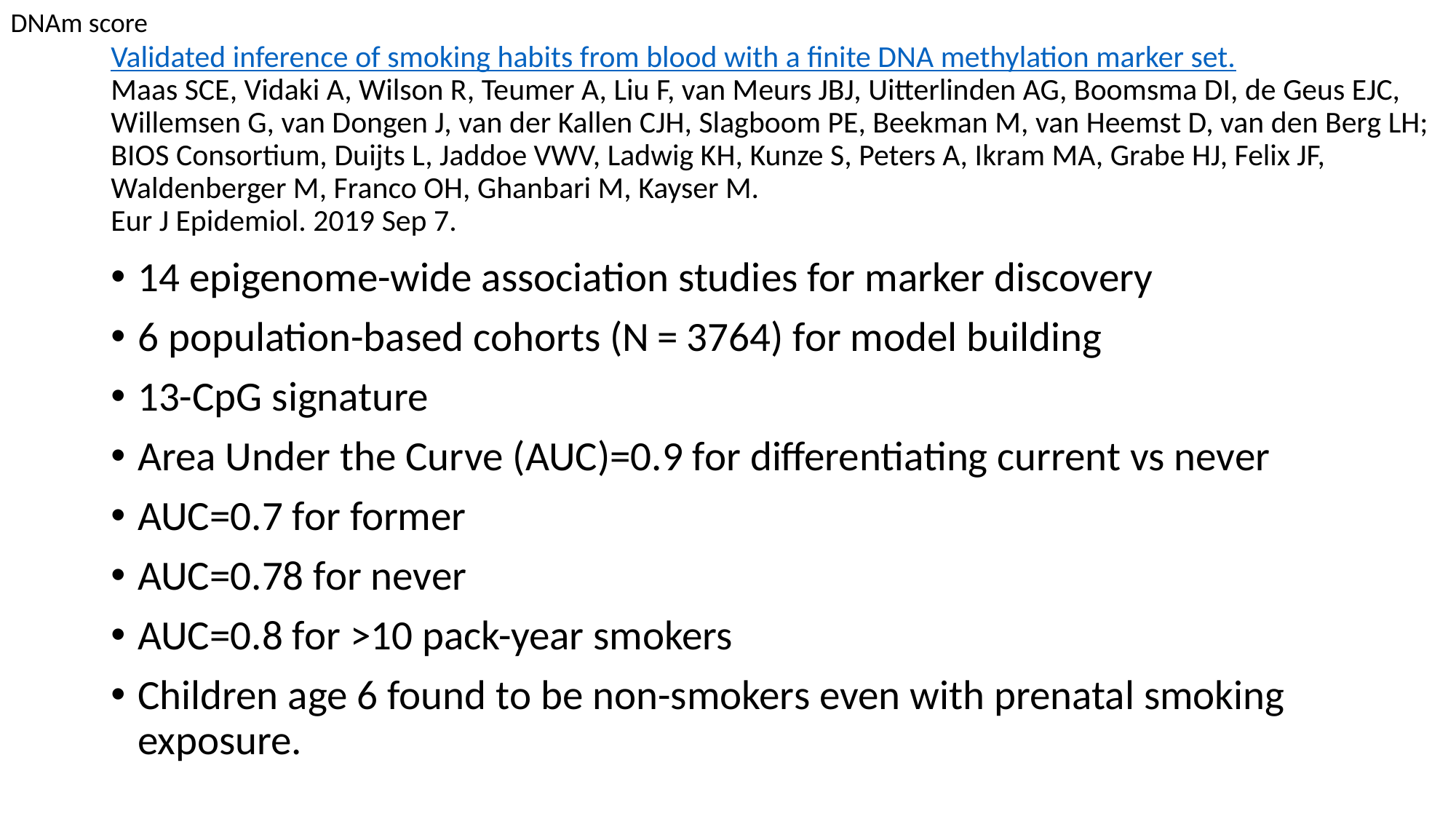

DNAm score
# Validated inference of smoking habits from blood with a finite DNA methylation marker set.
Maas SCE, Vidaki A, Wilson R, Teumer A, Liu F, van Meurs JBJ, Uitterlinden AG, Boomsma DI, de Geus EJC, Willemsen G, van Dongen J, van der Kallen CJH, Slagboom PE, Beekman M, van Heemst D, van den Berg LH; BIOS Consortium, Duijts L, Jaddoe VWV, Ladwig KH, Kunze S, Peters A, Ikram MA, Grabe HJ, Felix JF, Waldenberger M, Franco OH, Ghanbari M, Kayser M.
Eur J Epidemiol. 2019 Sep 7.

14 epigenome-wide association studies for marker discovery
6 population-based cohorts (N = 3764) for model building
13-CpG signature
Area Under the Curve (AUC)=0.9 for differentiating current vs never
AUC=0.7 for former
AUC=0.78 for never
AUC=0.8 for >10 pack-year smokers
Children age 6 found to be non-smokers even with prenatal smoking exposure.